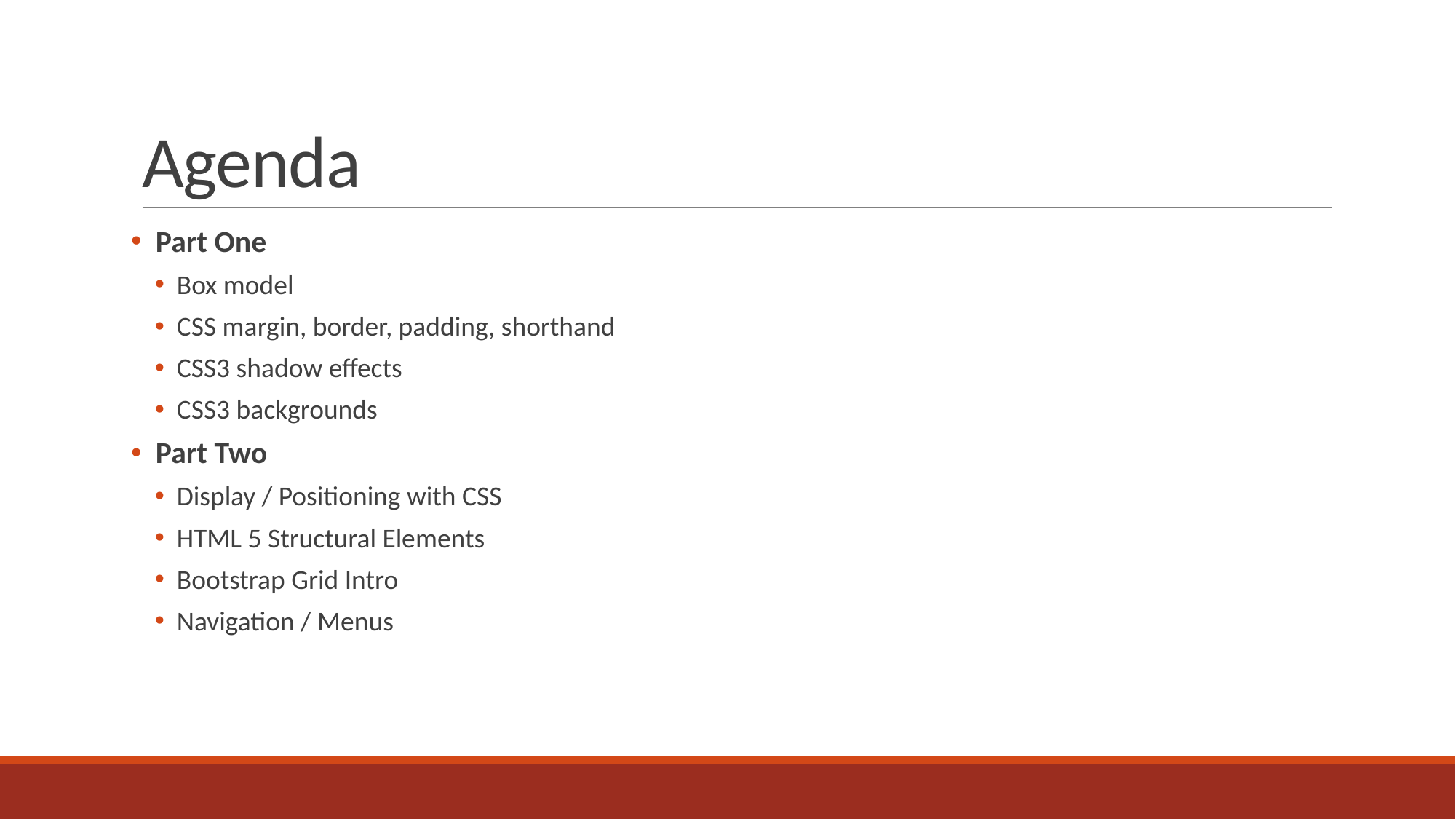

# Agenda
  Part One
Box model
CSS margin, border, padding, shorthand
CSS3 shadow effects
CSS3 backgrounds
  Part Two
Display / Positioning with CSS
HTML 5 Structural Elements
Bootstrap Grid Intro
Navigation / Menus